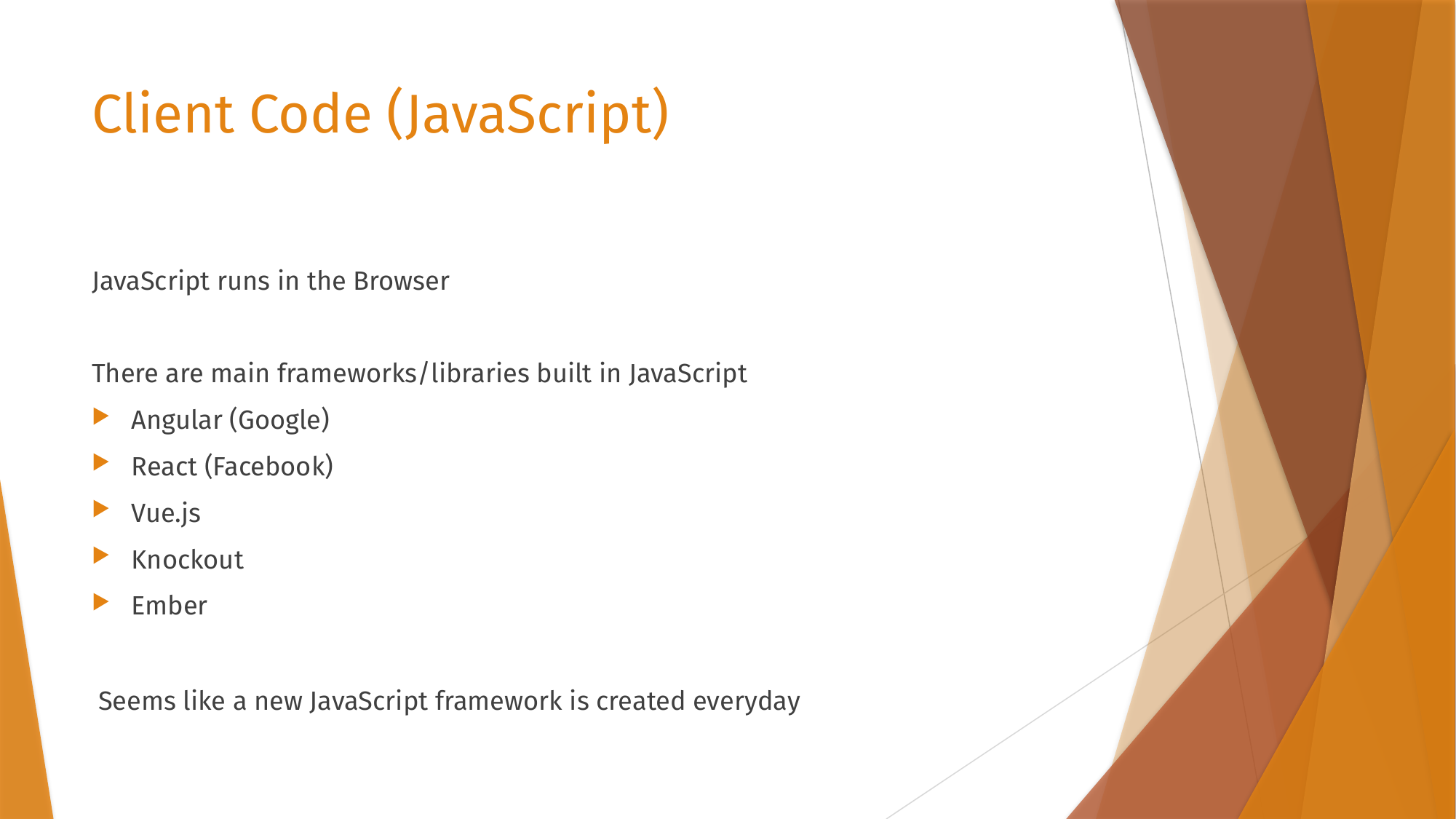

# Client Code (JavaScript)
JavaScript runs in the Browser

There are main frameworks/libraries built in JavaScript
Angular (Google)
React (Facebook)
Vue.js
Knockout
Ember

Seems like a new JavaScript framework is created everyday